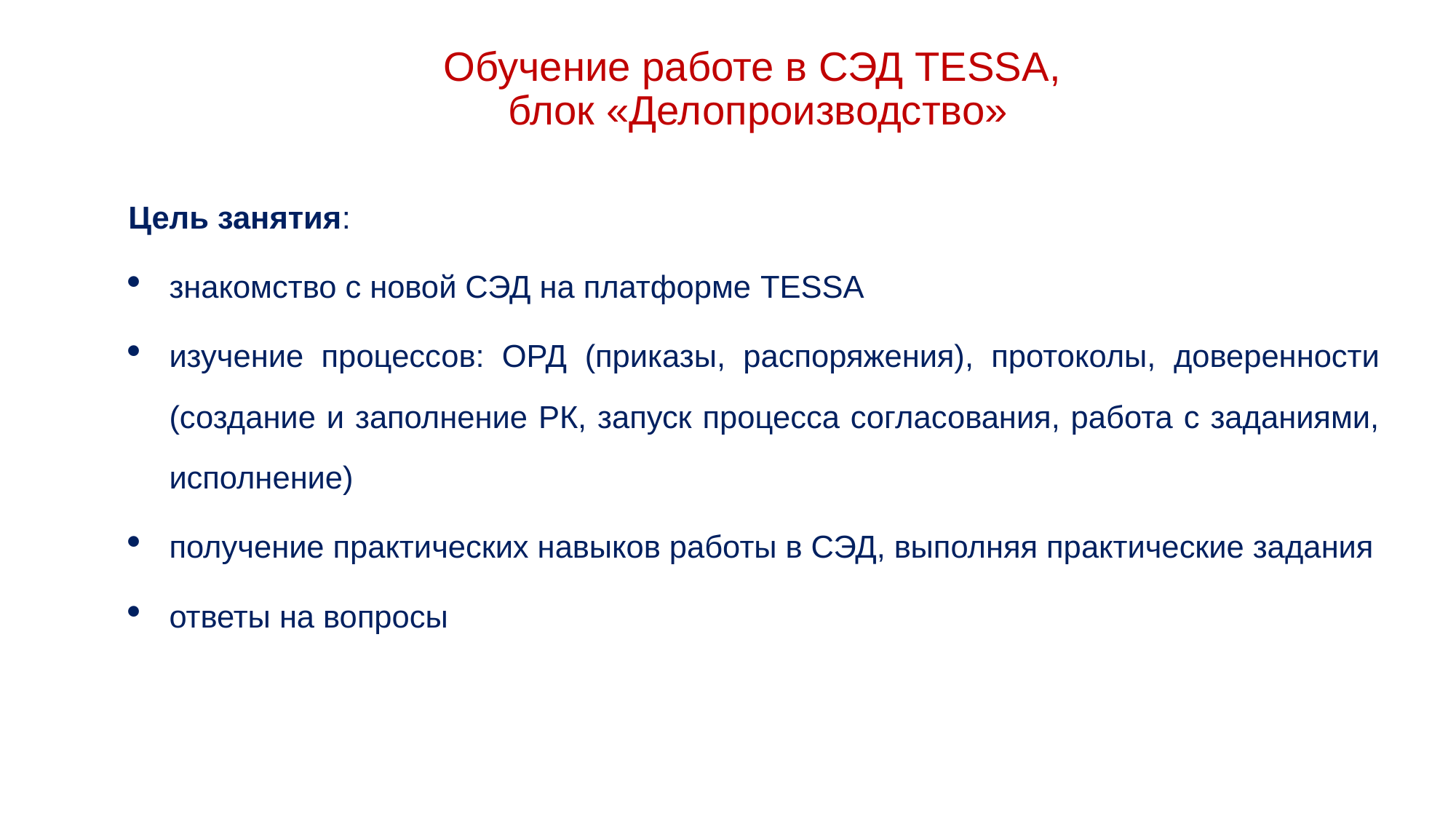

# Обучение работе в СЭД TESSA, блок «Делопроизводство»
Цель занятия:
знакомство с новой СЭД на платформе TESSA
изучение процессов: ОРД (приказы, распоряжения), протоколы, доверенности (создание и заполнение РК, запуск процесса согласования, работа с заданиями, исполнение)
получение практических навыков работы в СЭД, выполняя практические задания
ответы на вопросы